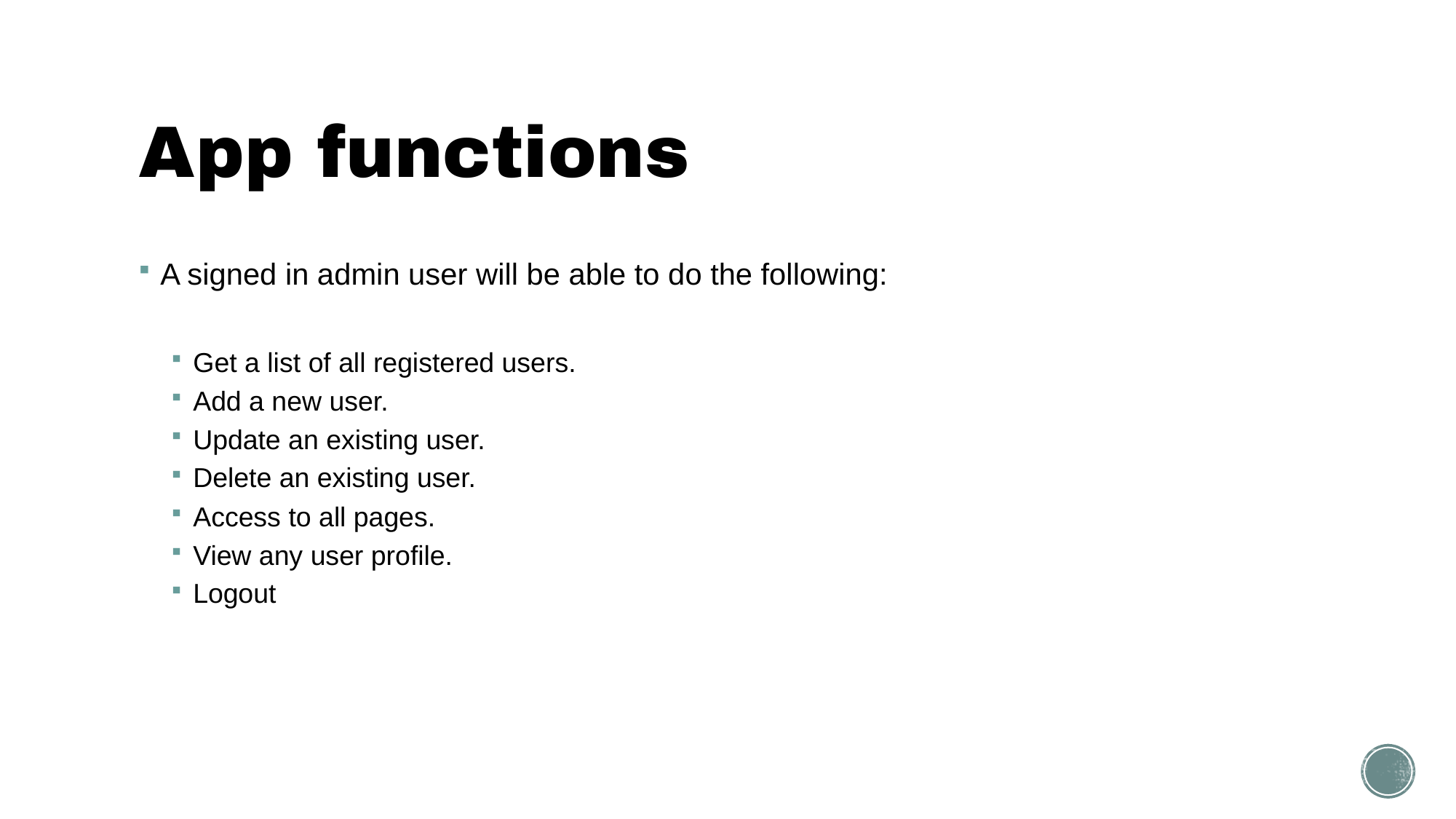

# App functions
A signed in admin user will be able to do the following:

Get a list of all registered users.
Add a new user.
Update an existing user.
Delete an existing user.
Access to all pages.
View any user profile.
Logout